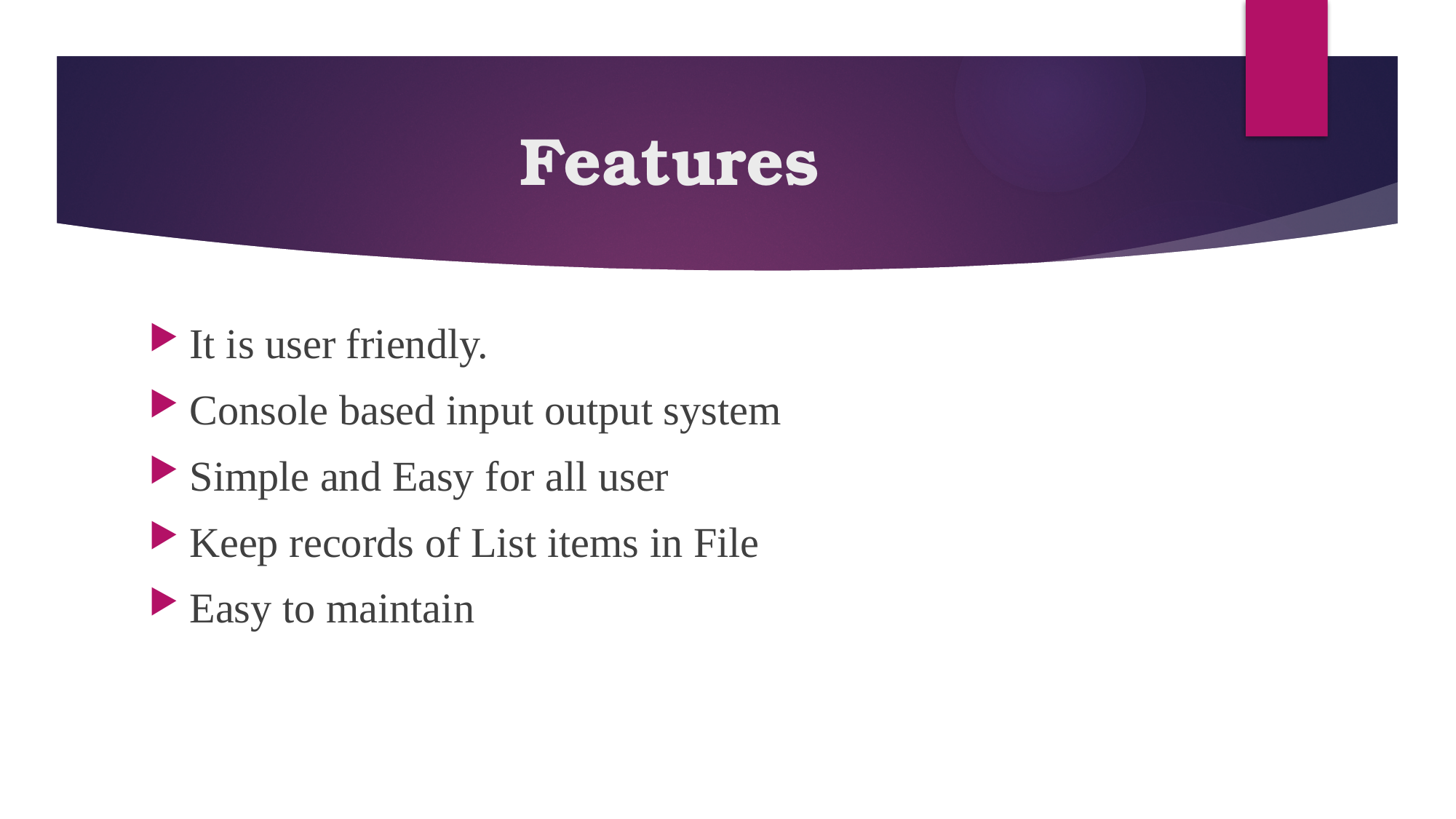

# Features
It is user friendly.
Console based input output system
Simple and Easy for all user
Keep records of List items in File
Easy to maintain